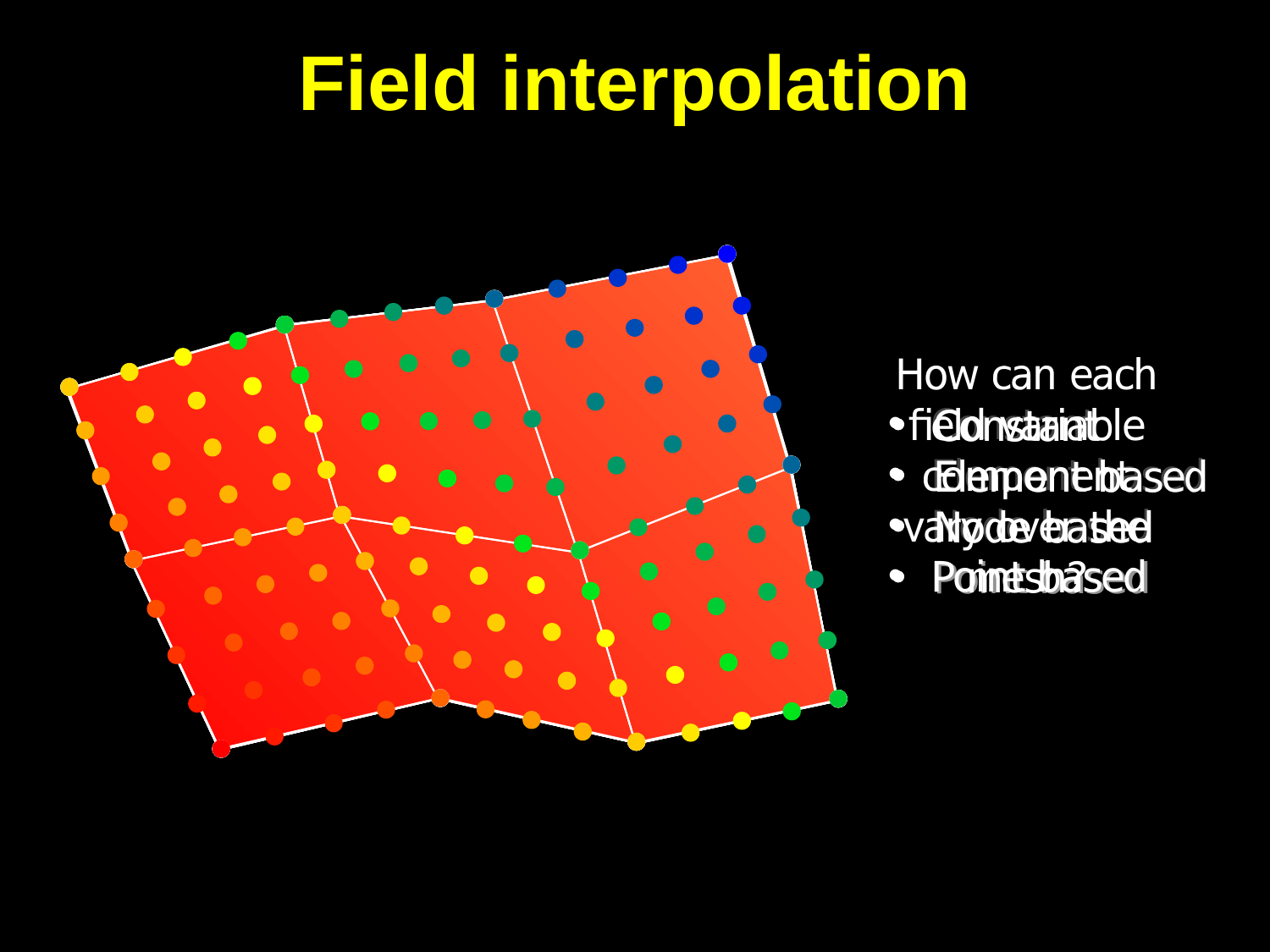

# Field interpolation

How can each field variable component
vary over the mesh?

 Constant
 Element based
 Node based
 Point based

 Constant
 Element based
 Node based
 Point based

 Constant
 Element based
 Node based
 Point based

 Constant
 Element based
 Node based
 Point based